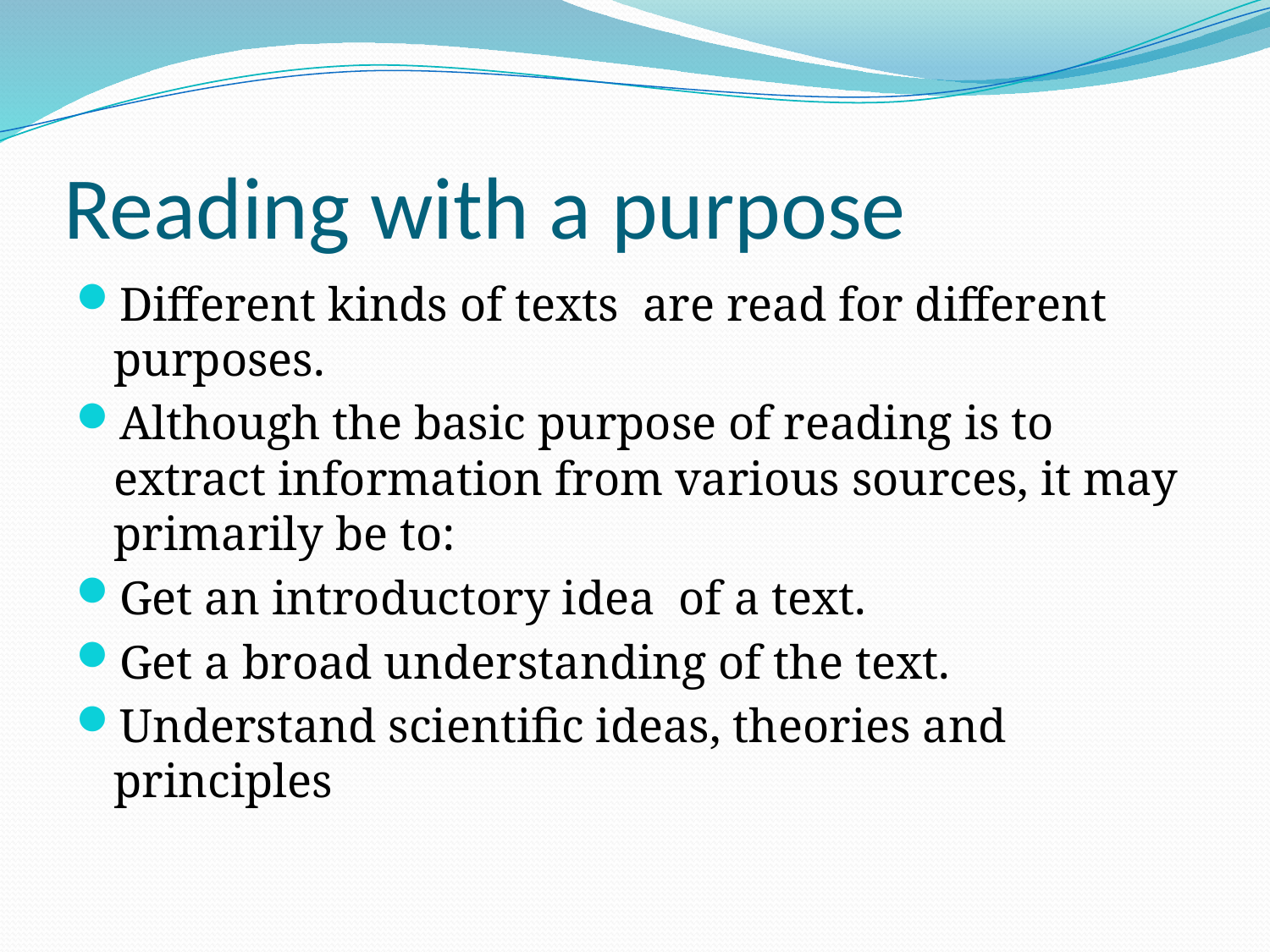

# Reading with a purpose
Different kinds of texts  are read for different purposes.
Although the basic purpose of reading is to extract information from various sources, it may primarily be to:
Get an introductory idea  of a text.
Get a broad understanding of the text.
Understand scientific ideas, theories and principles